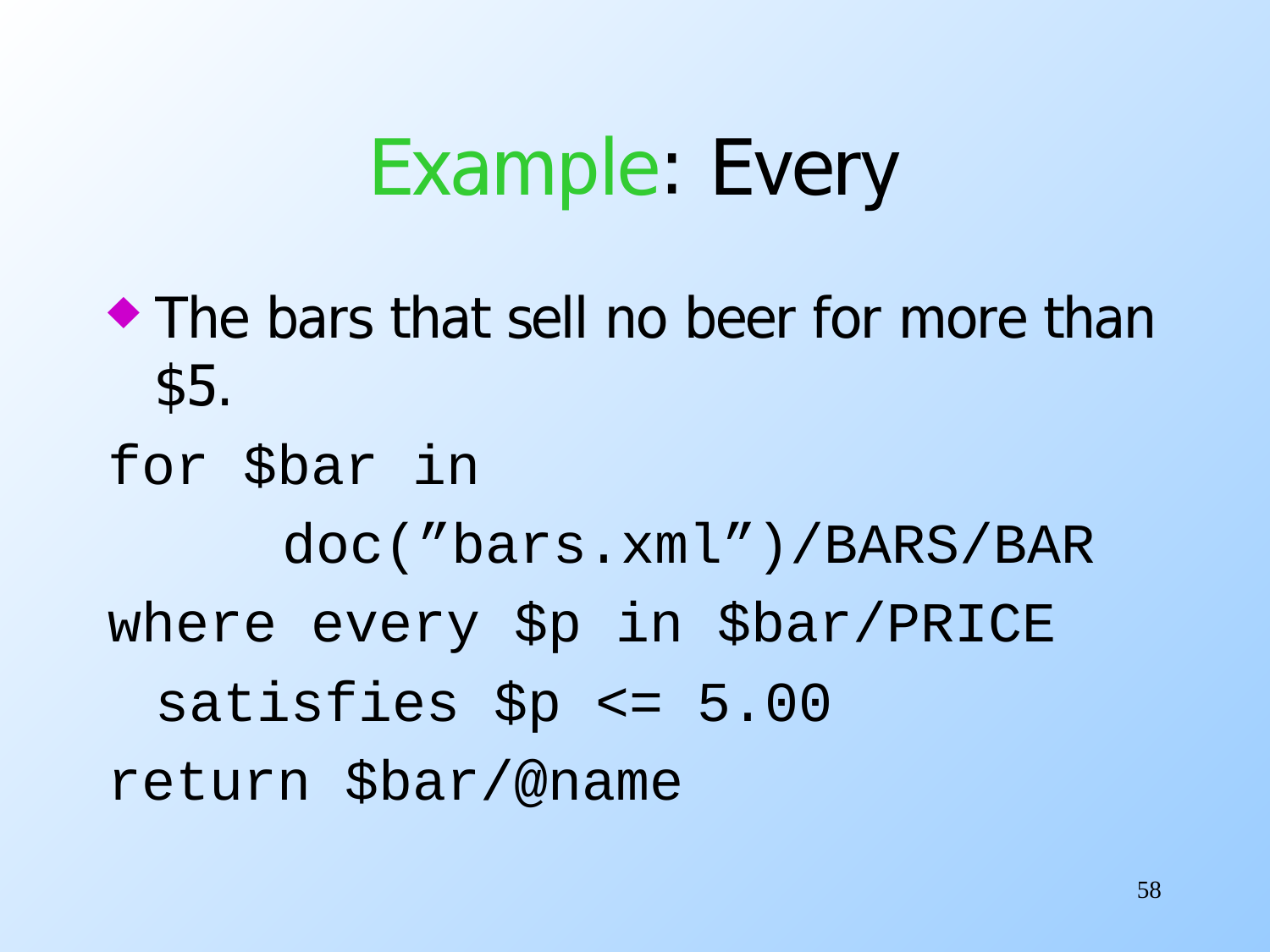

# Example: Every
The bars that sell no beer for more than $5.
for $bar in
		doc(”bars.xml”)/BARS/BAR
where every $p in $bar/PRICE
	satisfies $p <= 5.00
return $bar/@name
58